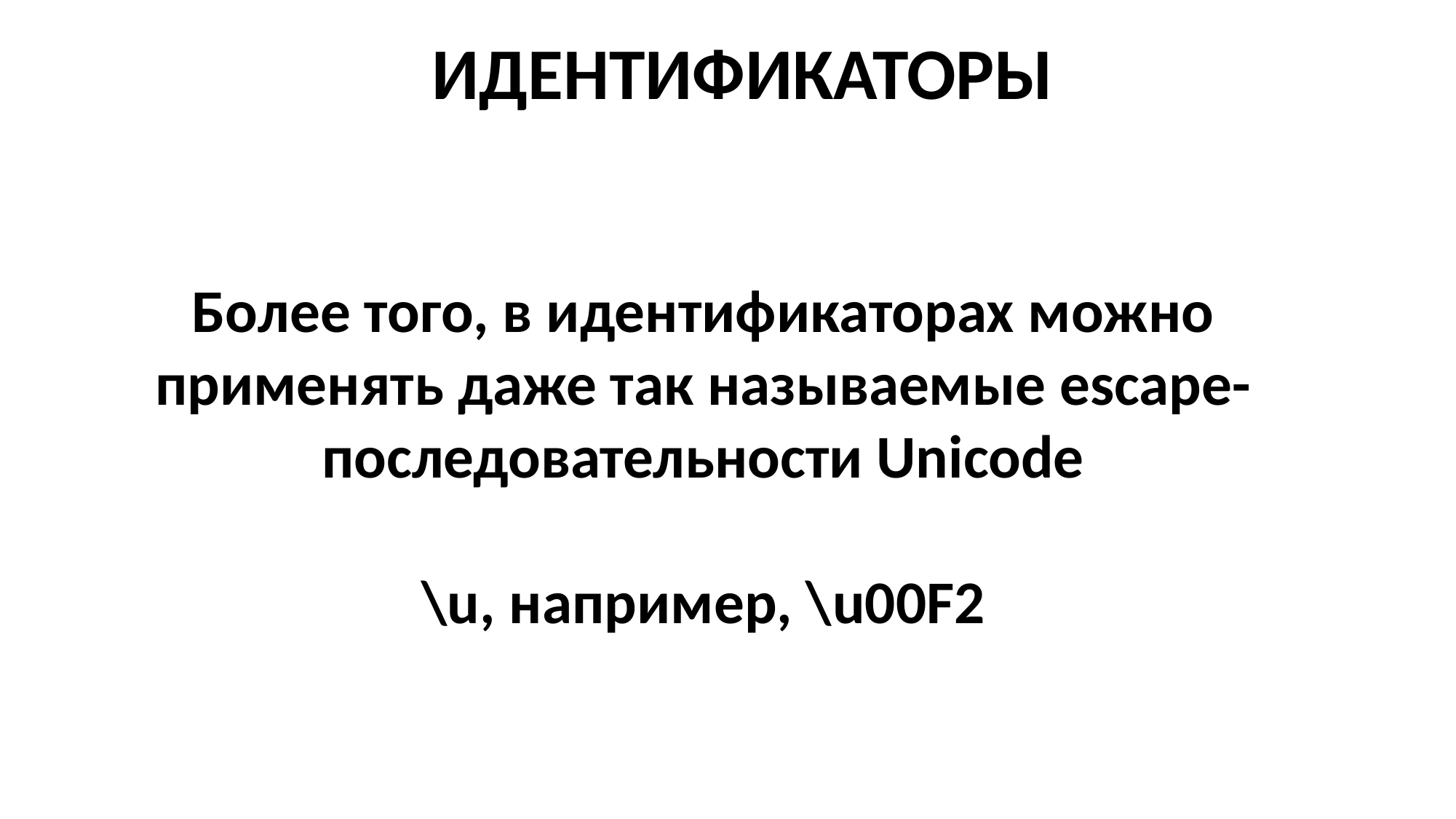

ИДЕНТИФИКАТОРЫ
Более того, в идентификаторах можно применять даже так называемые escape-последовательности Unicode

\u, например, \u00F2